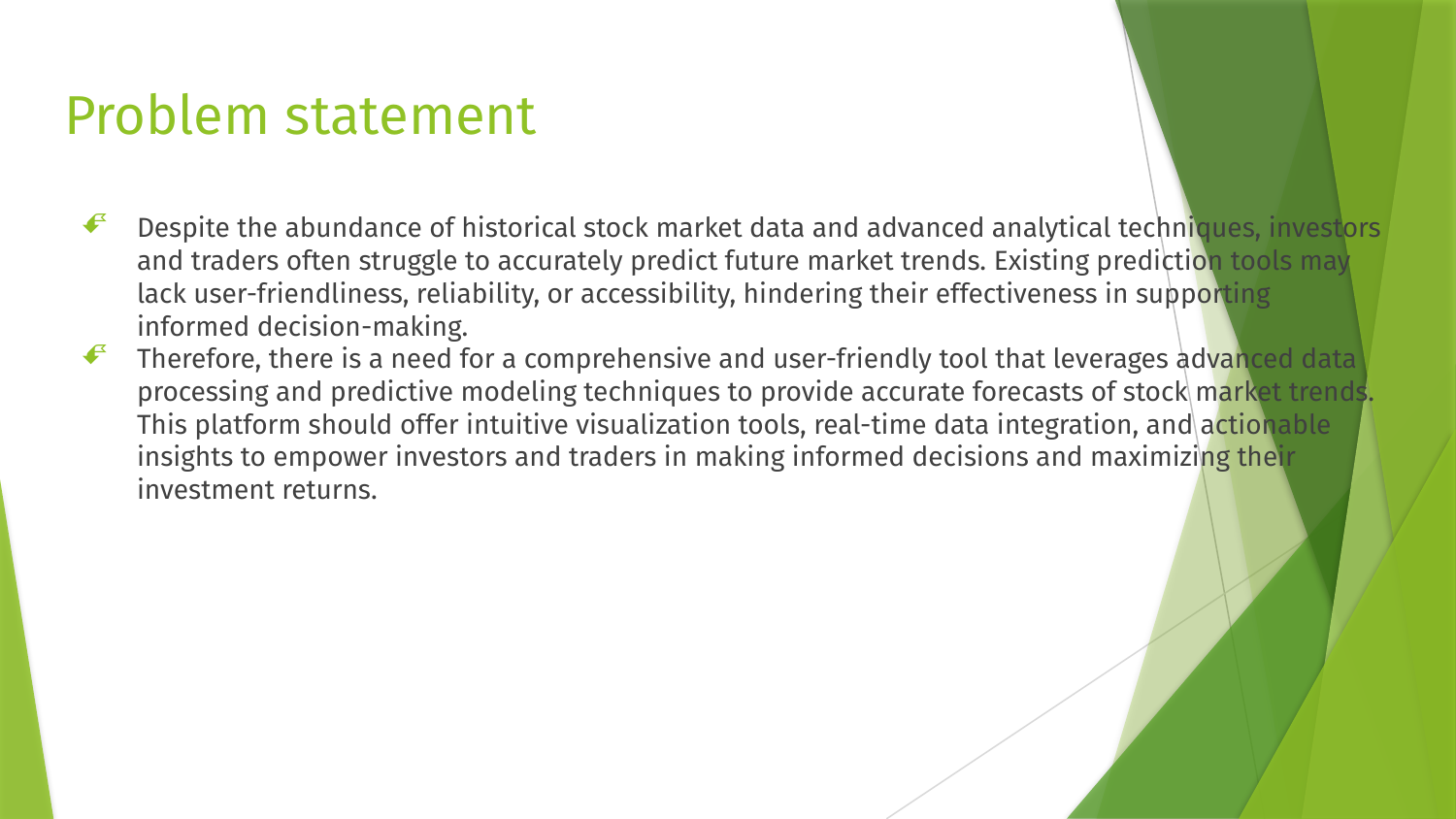

# Problem statement
Despite the abundance of historical stock market data and advanced analytical techniques, investors and traders often struggle to accurately predict future market trends. Existing prediction tools may lack user-friendliness, reliability, or accessibility, hindering their effectiveness in supporting informed decision-making.
Therefore, there is a need for a comprehensive and user-friendly tool that leverages advanced data processing and predictive modeling techniques to provide accurate forecasts of stock market trends. This platform should offer intuitive visualization tools, real-time data integration, and actionable insights to empower investors and traders in making informed decisions and maximizing their investment returns.